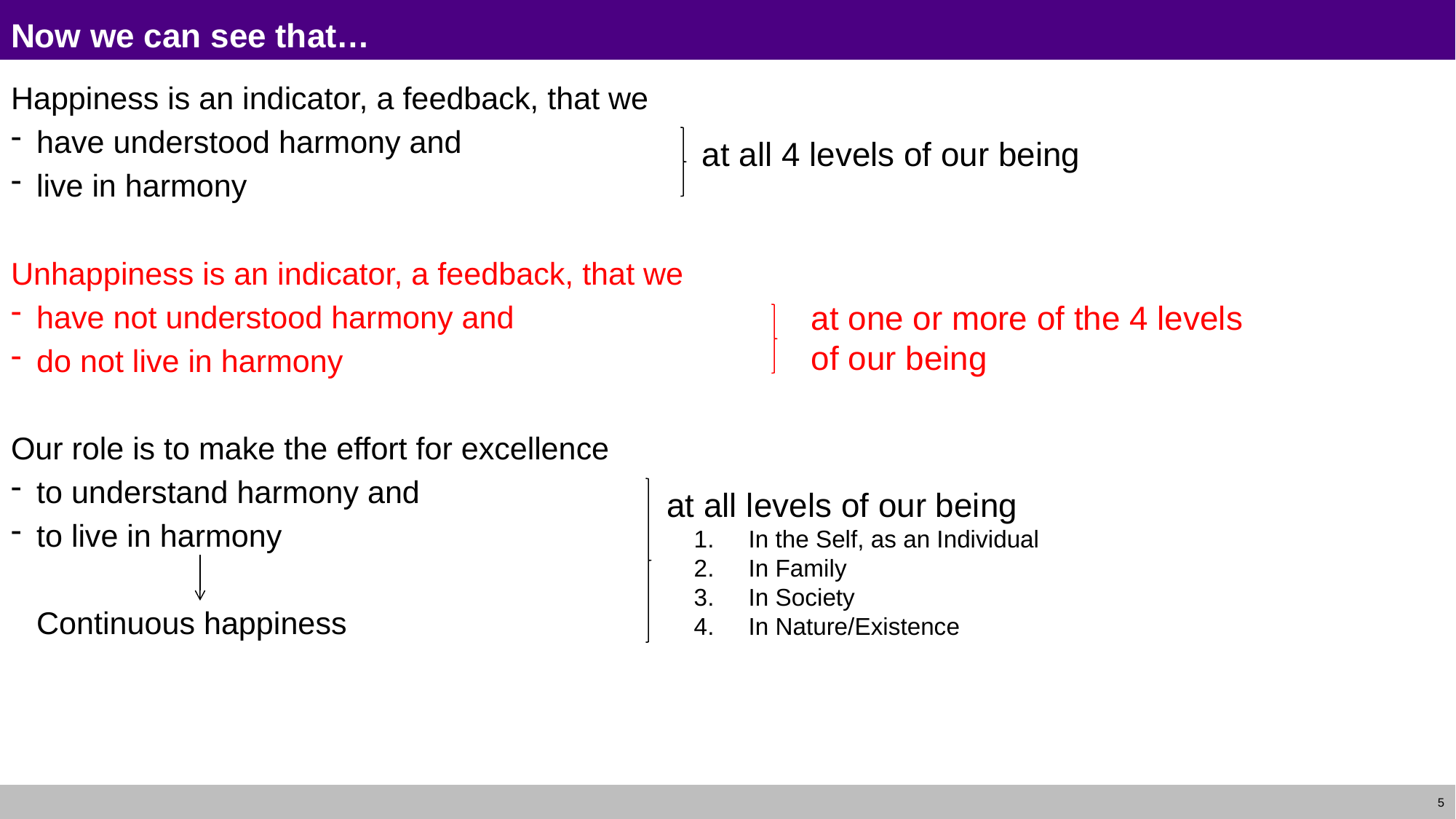

# Now we can see that…
Happiness is an indicator, a feedback, that we
have understood harmony and
live in harmony

Unhappiness is an indicator, a feedback, that we
have not understood harmony and
do not live in harmony

Our role is to make the effort for excellence
to understand harmony and
to live in harmony

	Continuous happiness

This is our role in existence …

at all 4 levels of our being
at one or more of the 4 levels of our being

at all levels of our being
In the Self, as an Individual
In Family
In Society
In Nature/Existence